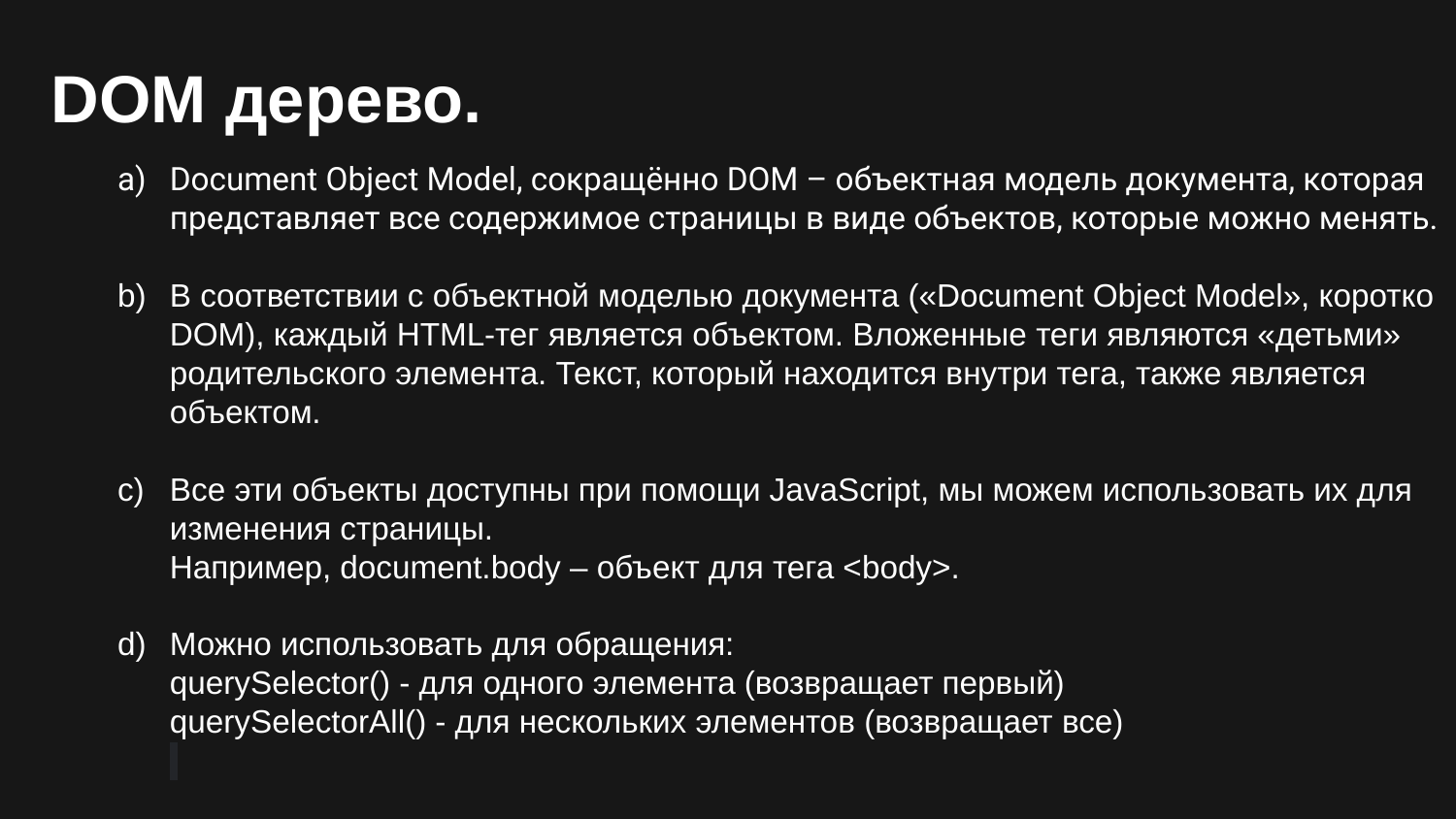

DOM дерево.
Document Object Model, сокращённо DOM – объектная модель документа, которая представляет все содержимое страницы в виде объектов, которые можно менять.

В соответствии с объектной моделью документа («Document Object Model», коротко DOM), каждый HTML-тег является объектом. Вложенные теги являются «детьми» родительского элемента. Текст, который находится внутри тега, также является объектом.

Все эти объекты доступны при помощи JavaScript, мы можем использовать их для изменения страницы.
Например, document.body – объект для тега <body>.

Можно использовать для обращения:
querySelector() - для одного элемента (возвращает первый)
querySelectorAll() - для нескольких элементов (возвращает все)